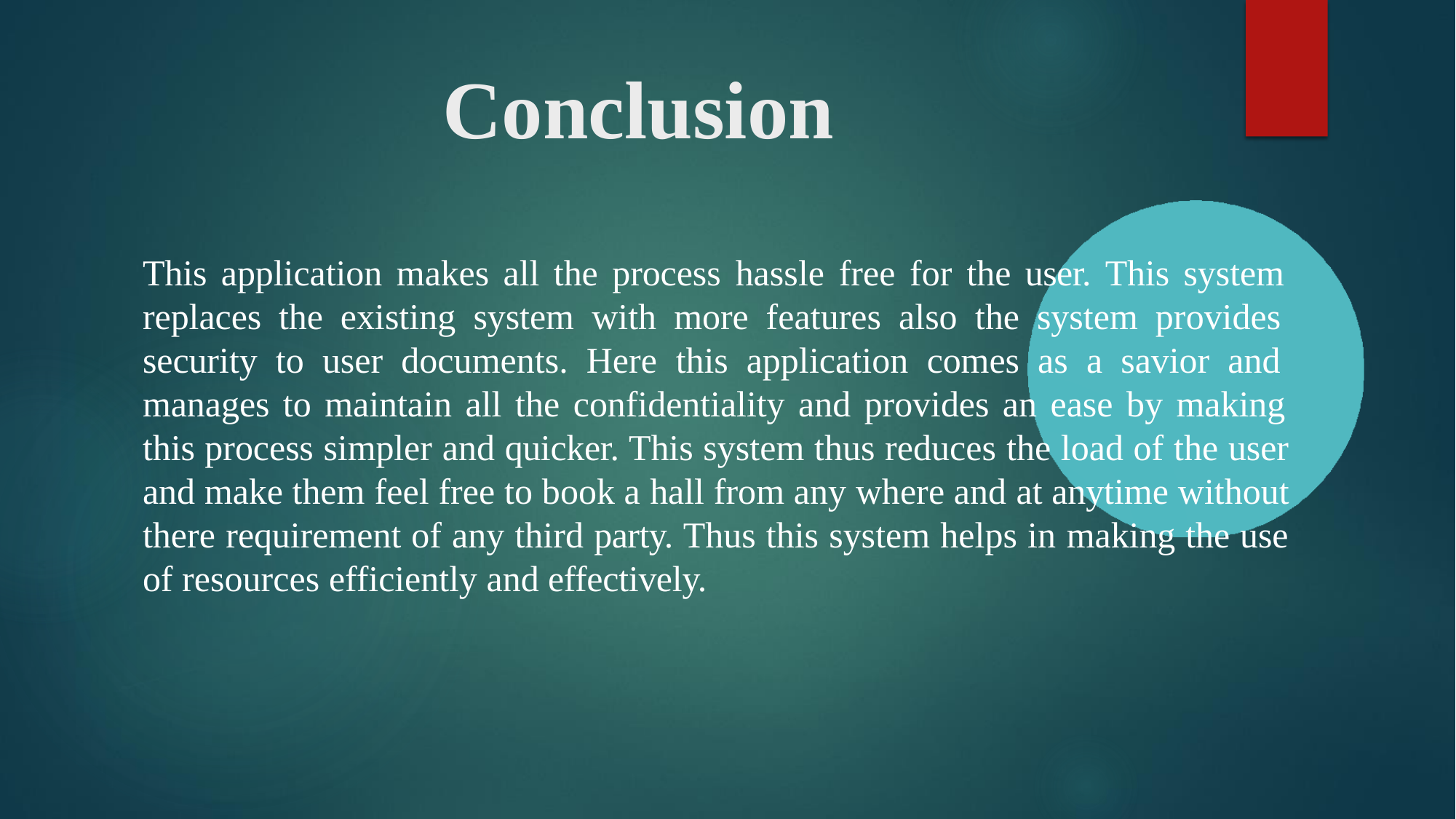

# Conclusion
This application makes all the process hassle free for the user. This system  replaces the existing system with more features also the system provides  security to user documents. Here this application comes as a savior and  manages to maintain all the confidentiality and provides an ease by making  this process simpler and quicker. This system thus reduces the load of the user  and make them feel free to book a hall from any where and at anytime without  there requirement of any third party. Thus this system helps in making the use  of resources efficiently and effectively.